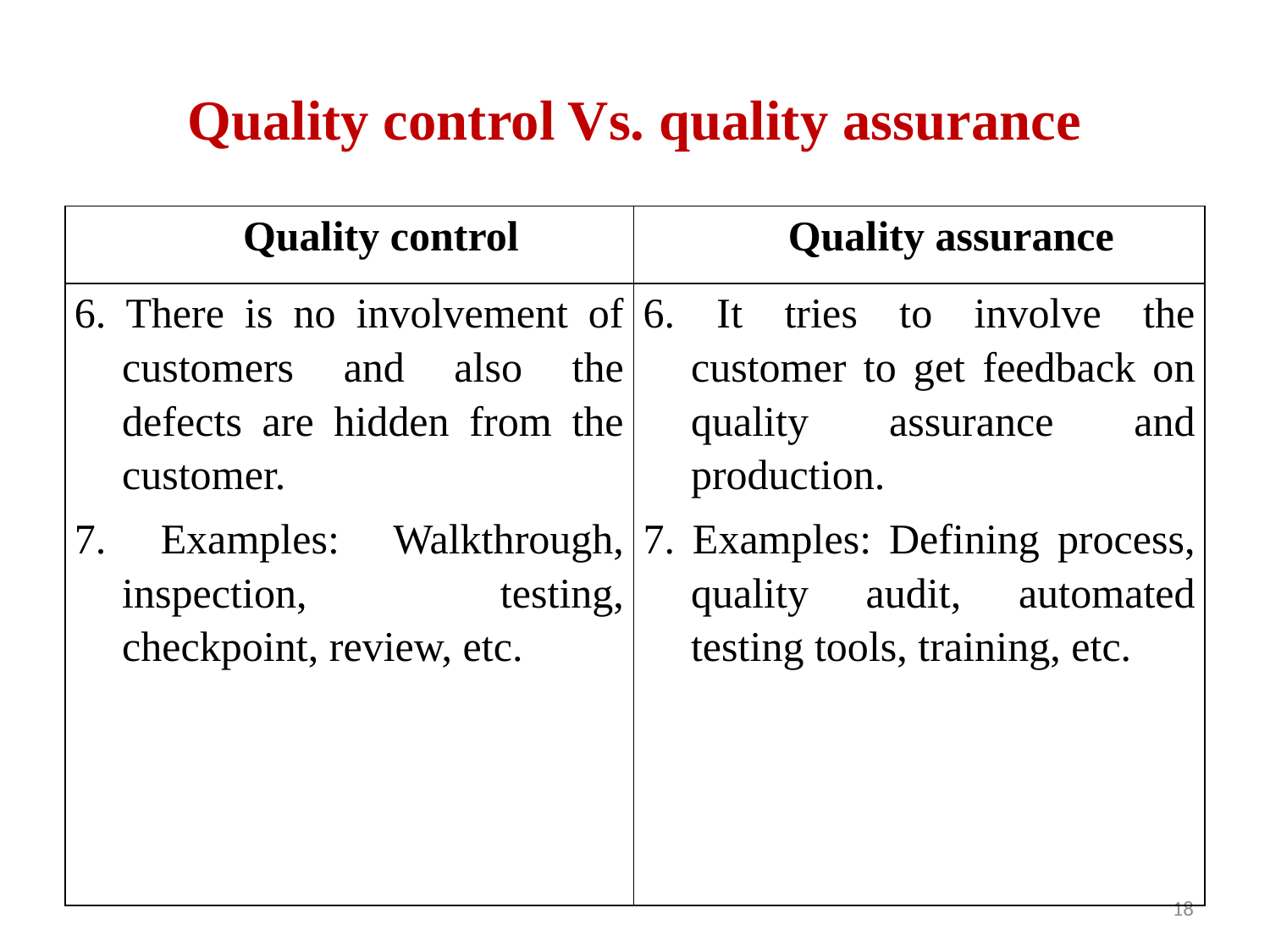

# Quality control Vs. quality assurance
| Quality control | Quality assurance |
| --- | --- |
| 6. There is no involvement of customers and also the defects are hidden from the customer. 7. Examples: Walkthrough, inspection, testing, checkpoint, review, etc. | 6. It tries to involve the customer to get feedback on quality assurance and production. 7. Examples: Defining process, quality audit, automated testing tools, training, etc. |
18